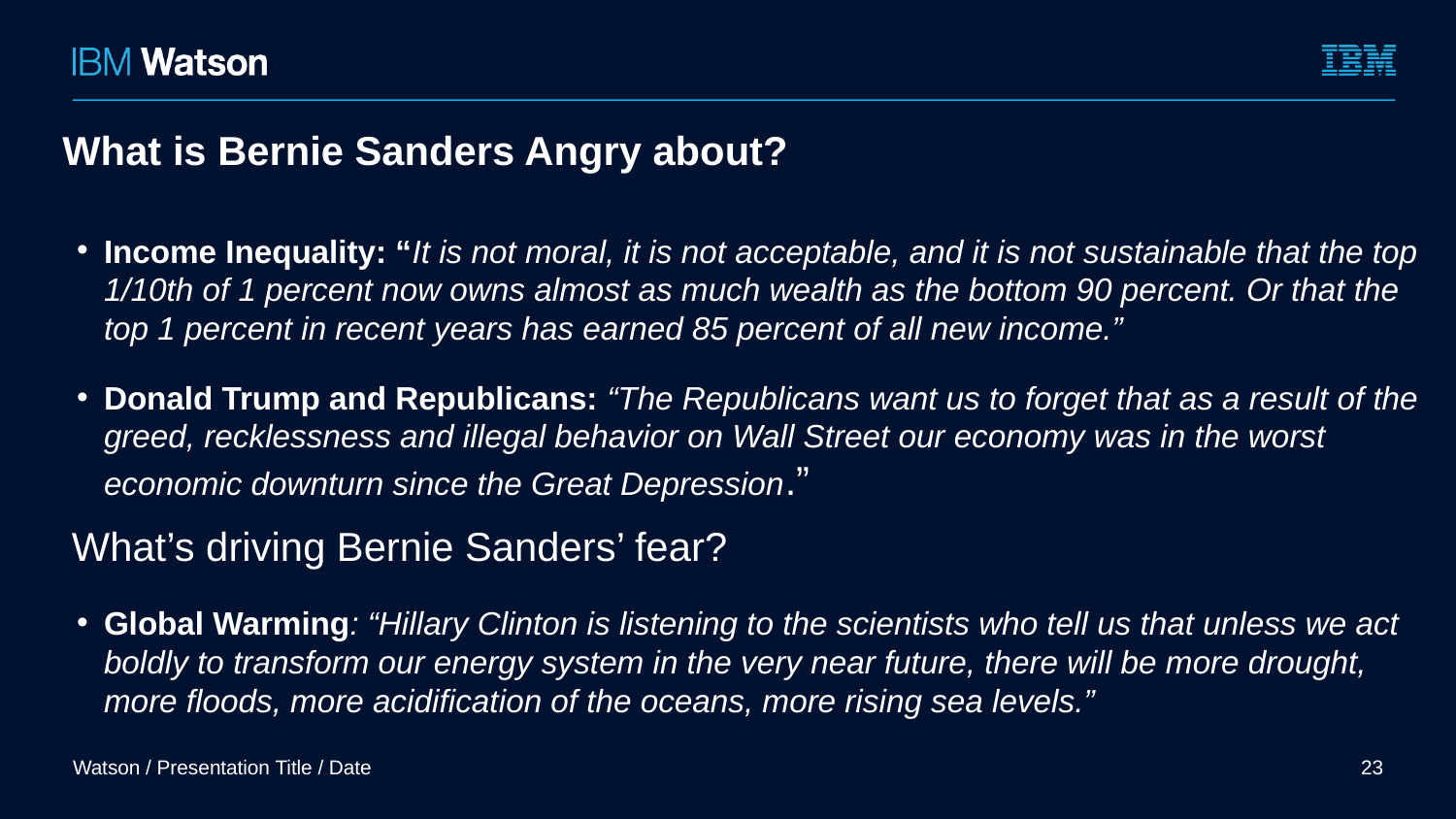

What is Bernie Sanders Angry about?
Income Inequality: “It is not moral, it is not acceptable, and it is not sustainable that the top 1/10th of 1 percent now owns almost as much wealth as the bottom 90 percent. Or that the top 1 percent in recent years has earned 85 percent of all new income.”
Donald Trump and Republicans: “The Republicans want us to forget that as a result of the greed, recklessness and illegal behavior on Wall Street our economy was in the worst economic downturn since the Great Depression.”

Global Warming: “Hillary Clinton is listening to the scientists who tell us that unless we act boldly to transform our energy system in the very near future, there will be more drought, more floods, more acidification of the oceans, more rising sea levels.”

What’s driving Bernie Sanders’ fear?
Watson / Presentation Title / Date
23